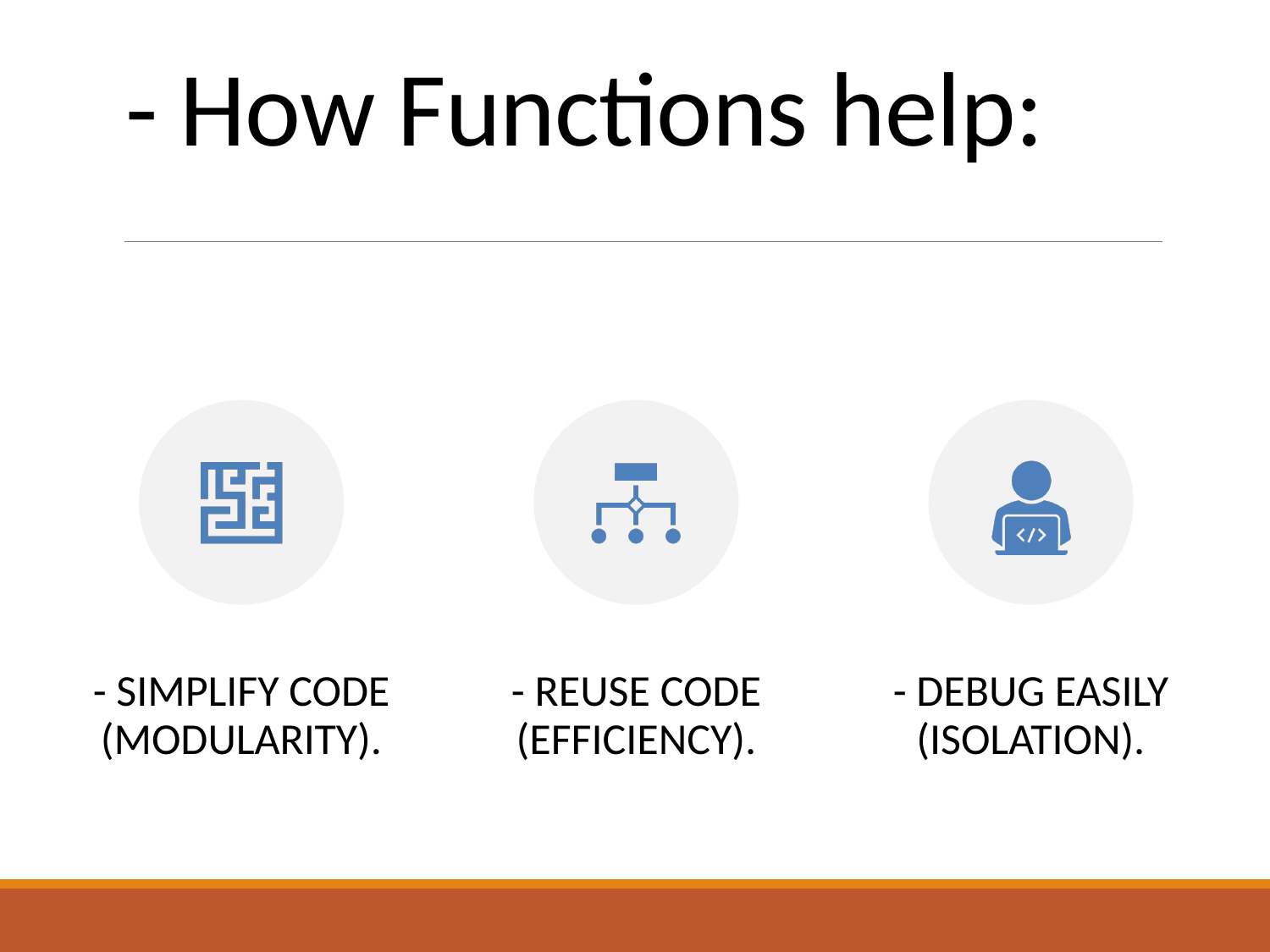

# - How Functions help:
- Simplify code (modularity).
- Reuse code (efficiency).
- Debug easily (isolation).